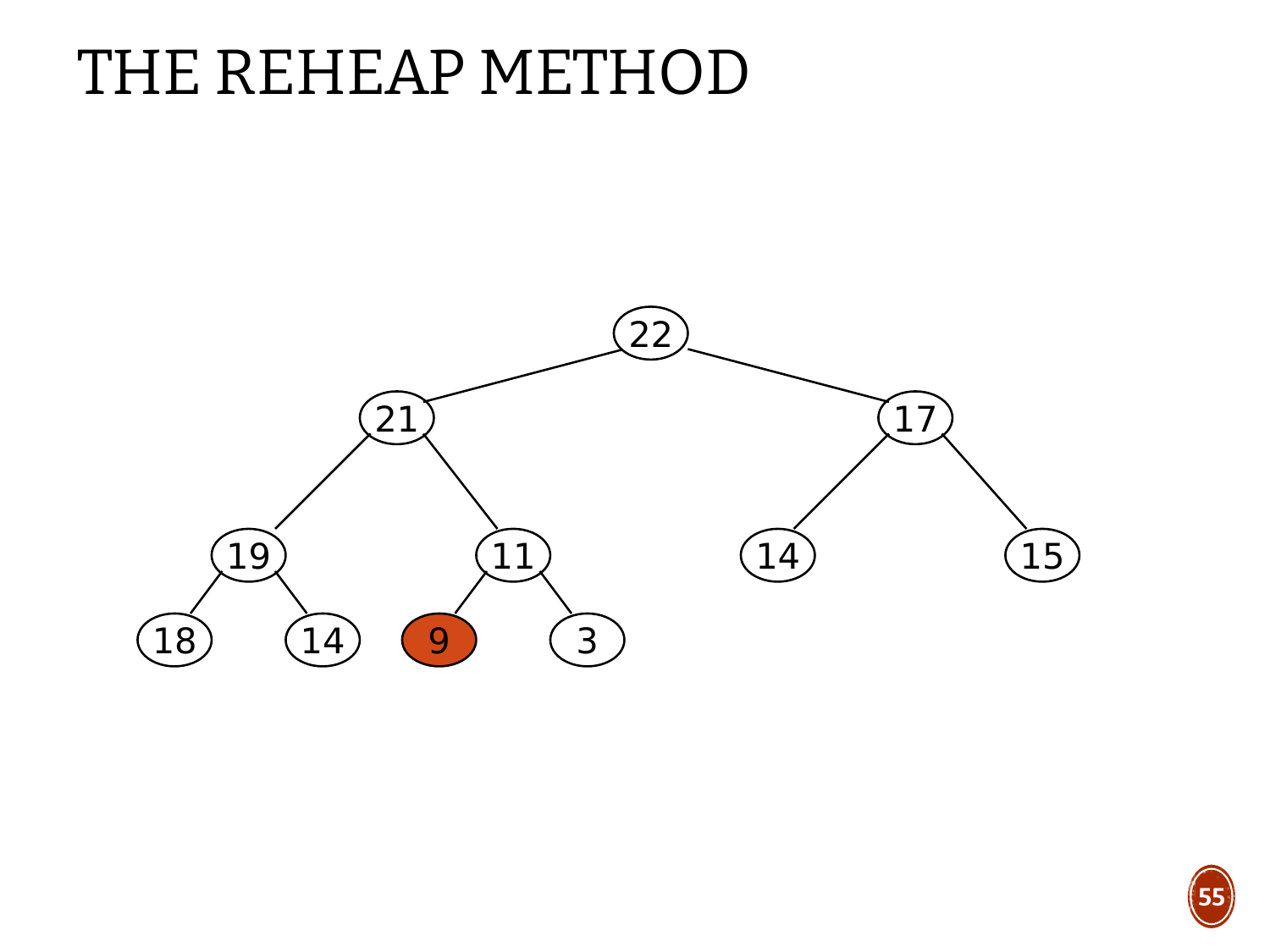

# The REHEAP method
22

21
17

19
11
14
15

18
14
9
3
55